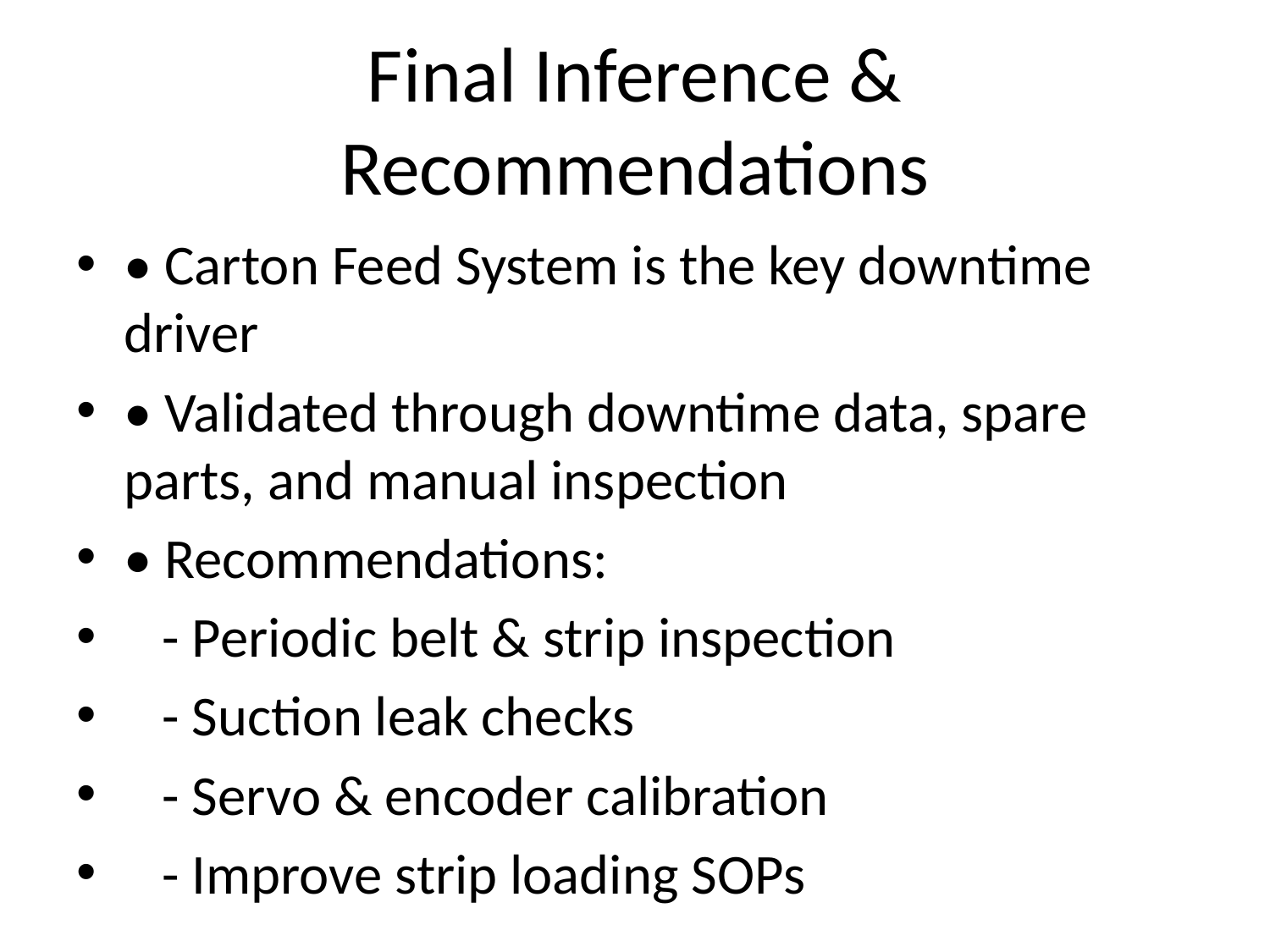

# Final Inference & Recommendations
• Carton Feed System is the key downtime driver
• Validated through downtime data, spare parts, and manual inspection
• Recommendations:
   - Periodic belt & strip inspection
   - Suction leak checks
   - Servo & encoder calibration
   - Improve strip loading SOPs